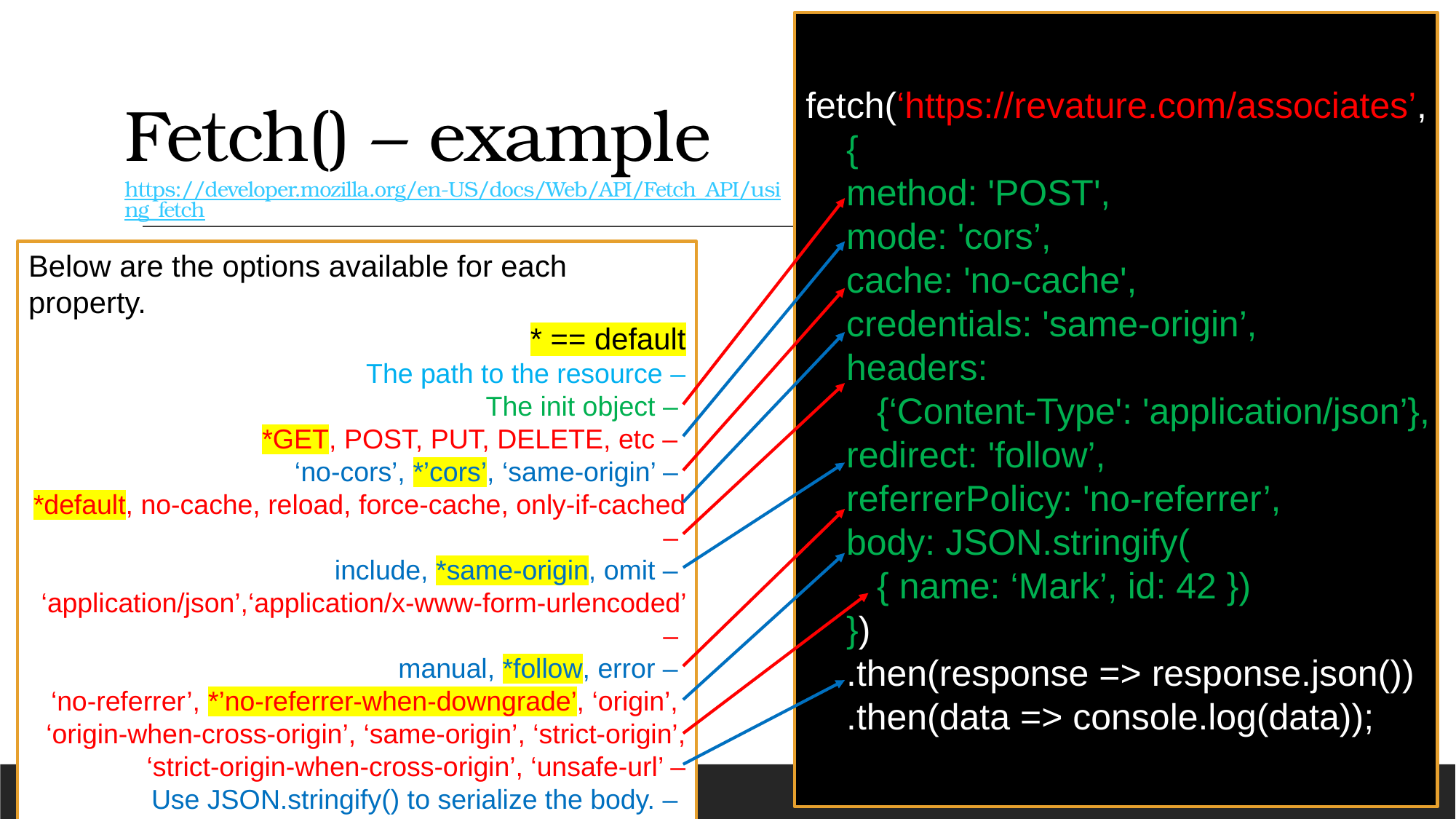

# Fetch() – example https://developer.mozilla.org/en-US/docs/Web/API/Fetch_API/using_fetch
fetch(‘https://revature.com/associates’,
    {
    method: 'POST',
    mode: 'cors’,
    cache: 'no-cache',
    credentials: 'same-origin’,
    headers:
       {‘Content-Type': 'application/json’},
    redirect: 'follow’,
    referrerPolicy: 'no-referrer’,
    body: JSON.stringify(
       { name: ‘Mark’, id: 42 })
    })
    .then(response => response.json())
    .then(data => console.log(data));
Below are the options available for each property.
* == default
The path to the resource –
The init object –
*GET, POST, PUT, DELETE, etc –
 ‘no-cors’, *’cors’, ‘same-origin’ –
*default, no-cache, reload, force-cache, only-if-cached –
include, *same-origin, omit –
‘application/json’,‘application/x-www-form-urlencoded’ –
manual, *follow, error –
‘no-referrer’, *’no-referrer-when-downgrade’, ‘origin’,
‘origin-when-cross-origin’, ‘same-origin’, ‘strict-origin’, ‘strict-origin-when-cross-origin’, ‘unsafe-url’ –
Use JSON.stringify() to serialize the body. –
 Body data type must match "Content-Type" header –
Use `response.json()` to parse JSON data. –